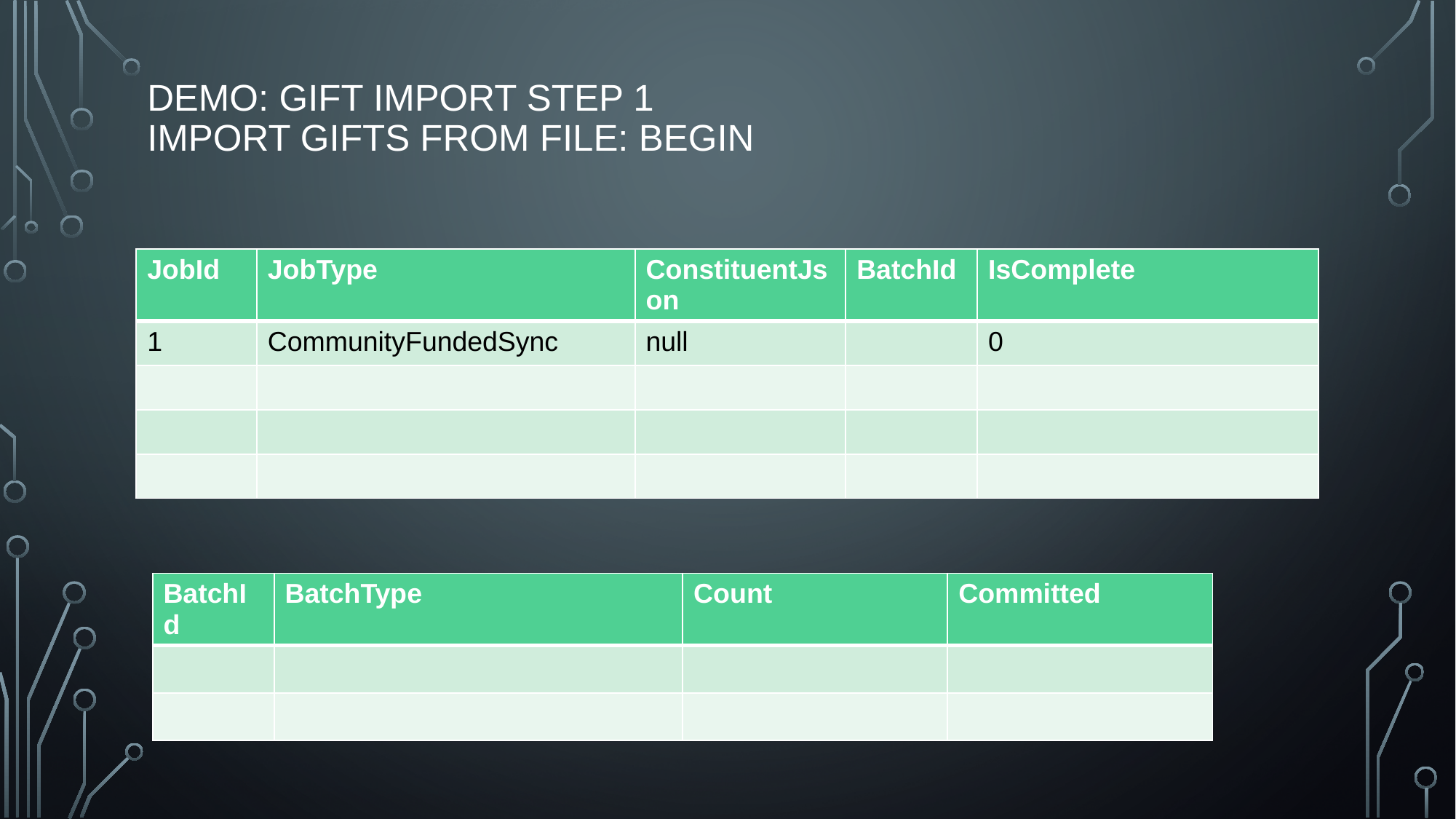

# Demo: gift import Step 1 Import gifts from file: Begin
| JobId | JobType | ConstituentJson | BatchId | IsComplete |
| --- | --- | --- | --- | --- |
| 1 | CommunityFundedSync | null |  | 0 |
|  |  |  |  |  |
|  |  |  |  |  |
|  |  |  |  |  |
| BatchId | BatchType | Count | Committed |
| --- | --- | --- | --- |
|  |  |  |  |
|  |  |  |  |